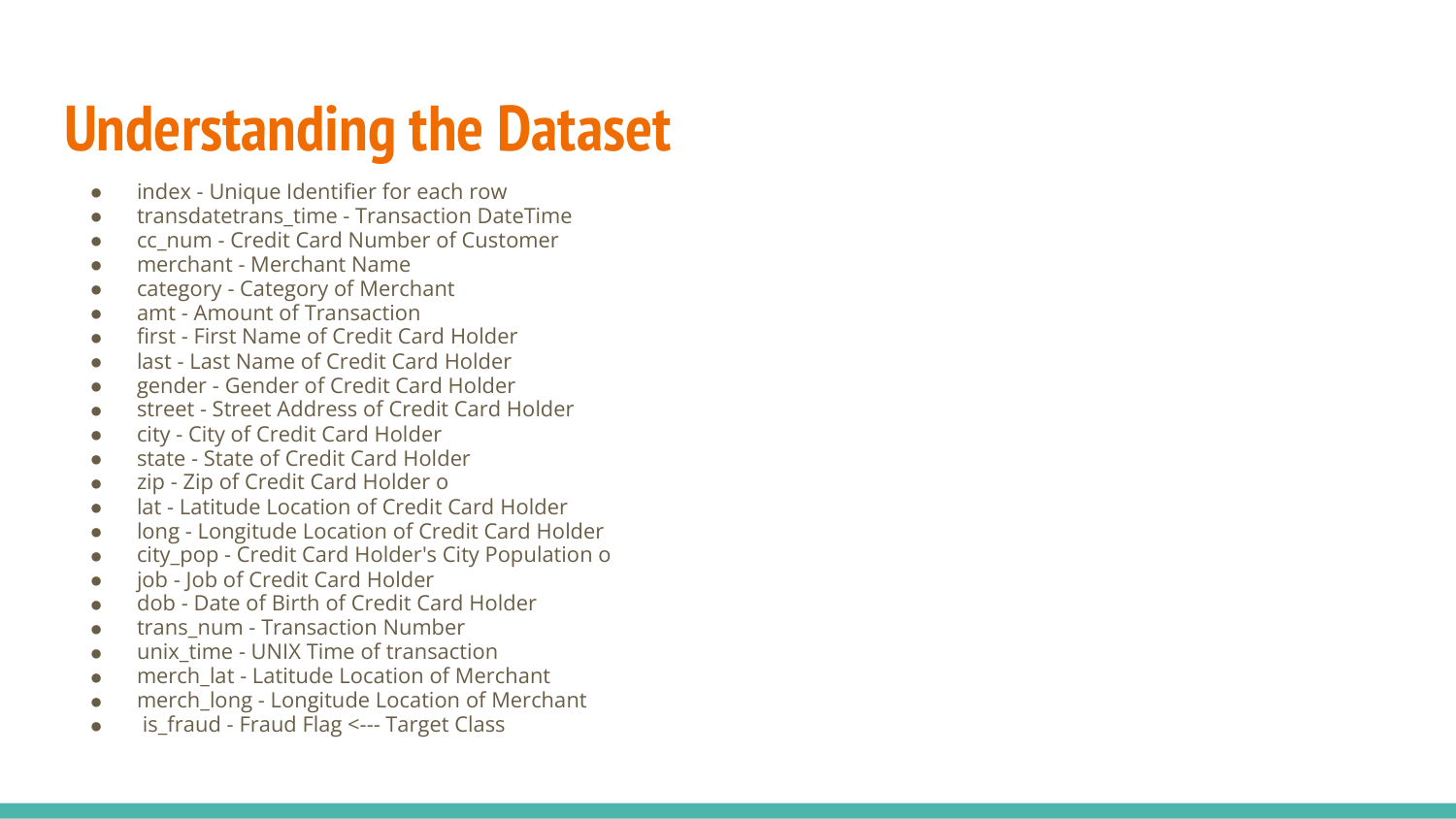

# Understanding the Dataset
index - Unique Identifier for each row
transdatetrans_time - Transaction DateTime
cc_num - Credit Card Number of Customer
merchant - Merchant Name
category - Category of Merchant
amt - Amount of Transaction
first - First Name of Credit Card Holder
last - Last Name of Credit Card Holder
gender - Gender of Credit Card Holder
street - Street Address of Credit Card Holder
city - City of Credit Card Holder
state - State of Credit Card Holder
zip - Zip of Credit Card Holder o
lat - Latitude Location of Credit Card Holder
long - Longitude Location of Credit Card Holder
city_pop - Credit Card Holder's City Population o
job - Job of Credit Card Holder
dob - Date of Birth of Credit Card Holder
trans_num - Transaction Number
unix_time - UNIX Time of transaction
merch_lat - Latitude Location of Merchant
merch_long - Longitude Location of Merchant
 is_fraud - Fraud Flag <--- Target Class